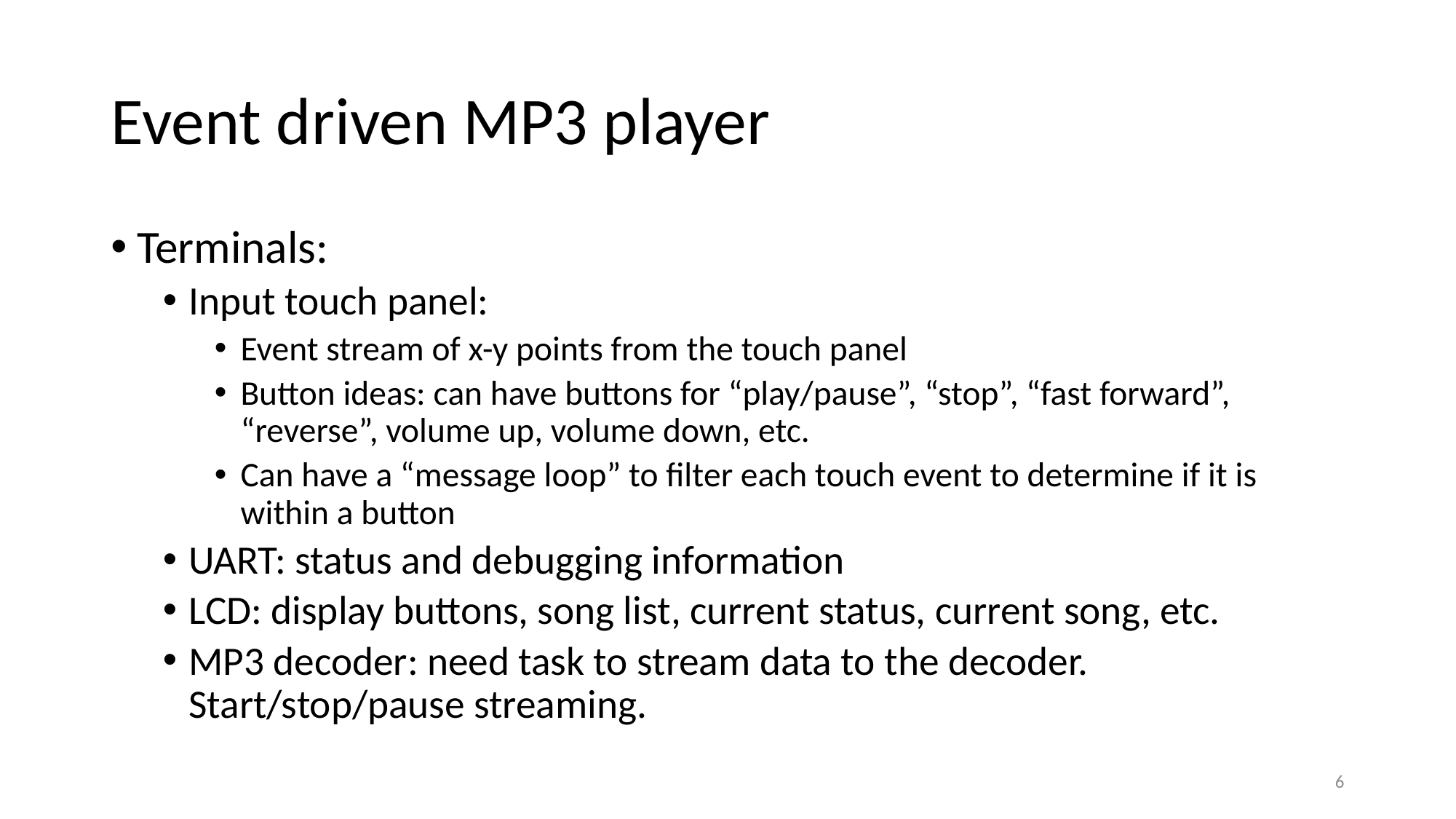

# Event driven MP3 player
Terminals:
Input touch panel:
Event stream of x-y points from the touch panel
Button ideas: can have buttons for “play/pause”, “stop”, “fast forward”, “reverse”, volume up, volume down, etc.
Can have a “message loop” to filter each touch event to determine if it is within a button
UART: status and debugging information
LCD: display buttons, song list, current status, current song, etc.
MP3 decoder: need task to stream data to the decoder. Start/stop/pause streaming.

6